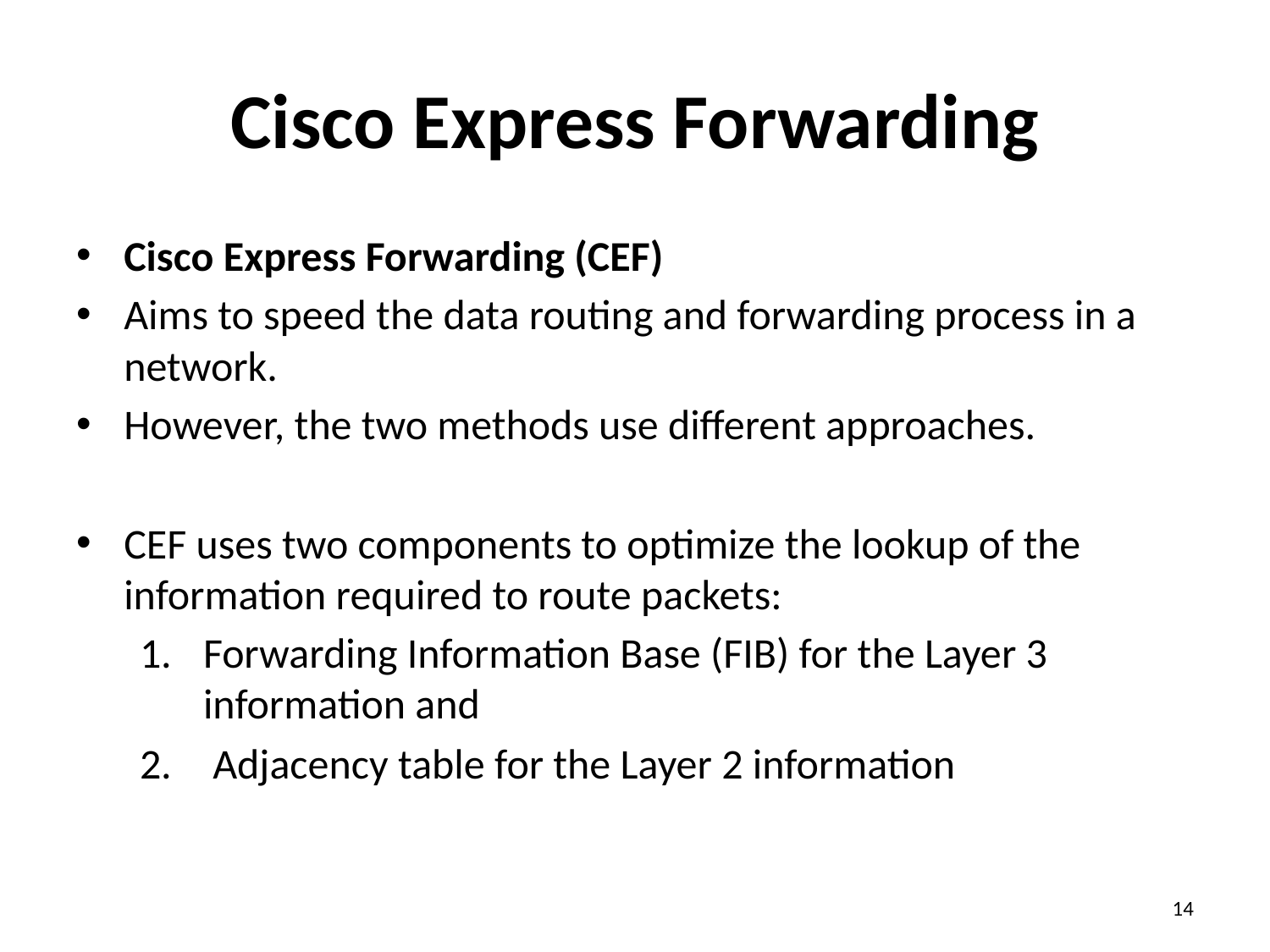

# Cisco Express Forwarding
Cisco Express Forwarding (CEF)
Aims to speed the data routing and forwarding process in a network.
However, the two methods use different approaches.

CEF uses two components to optimize the lookup of the information required to route packets:
Forwarding Information Base (FIB) for the Layer 3 information and
 Adjacency table for the Layer 2 information

14